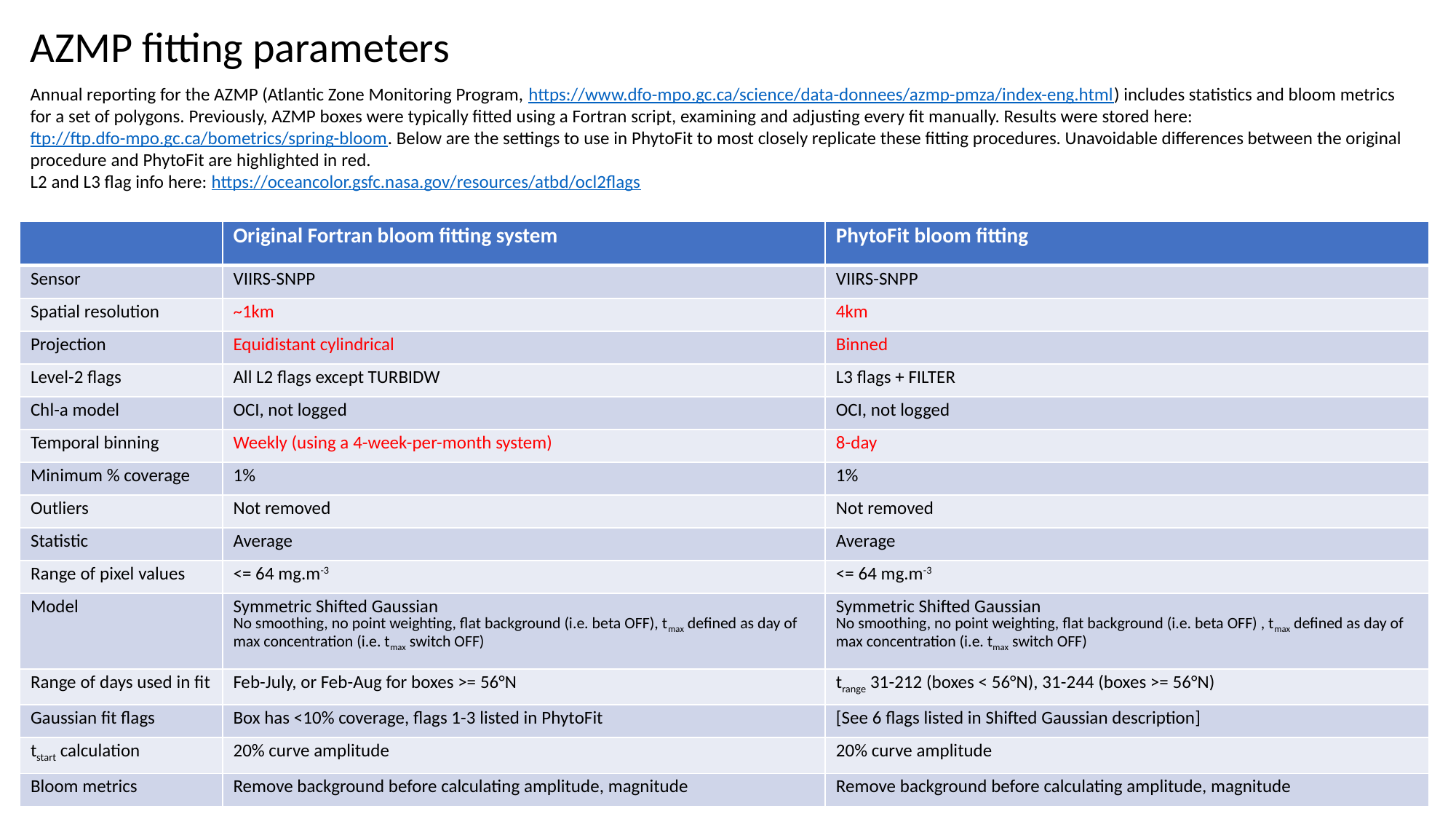

AZMP fitting parameters
Annual reporting for the AZMP (Atlantic Zone Monitoring Program, https://www.dfo-mpo.gc.ca/science/data-donnees/azmp-pmza/index-eng.html) includes statistics and bloom metrics for a set of polygons. Previously, AZMP boxes were typically fitted using a Fortran script, examining and adjusting every fit manually. Results were stored here: ftp://ftp.dfo-mpo.gc.ca/bometrics/spring-bloom. Below are the settings to use in PhytoFit to most closely replicate these fitting procedures. Unavoidable differences between the original procedure and PhytoFit are highlighted in red.
L2 and L3 flag info here: https://oceancolor.gsfc.nasa.gov/resources/atbd/ocl2flags
|  | Original Fortran bloom fitting system | PhytoFit bloom fitting |
| --- | --- | --- |
| Sensor | VIIRS-SNPP | VIIRS-SNPP |
| Spatial resolution | ~1km | 4km |
| Projection | Equidistant cylindrical | Binned |
| Level-2 flags | All L2 flags except TURBIDW | L3 flags + FILTER |
| Chl-a model | OCI, not logged | OCI, not logged |
| Temporal binning | Weekly (using a 4-week-per-month system) | 8-day |
| Minimum % coverage | 1% | 1% |
| Outliers | Not removed | Not removed |
| Statistic | Average | Average |
| Range of pixel values | <= 64 mg.m-3 | <= 64 mg.m-3 |
| Model | Symmetric Shifted Gaussian No smoothing, no point weighting, flat background (i.e. beta OFF), tmax defined as day of max concentration (i.e. tmax switch OFF) | Symmetric Shifted Gaussian No smoothing, no point weighting, flat background (i.e. beta OFF) , tmax defined as day of max concentration (i.e. tmax switch OFF) |
| Range of days used in fit | Feb-July, or Feb-Aug for boxes >= 56°N | trange 31-212 (boxes < 56°N), 31-244 (boxes >= 56°N) |
| Gaussian fit flags | Box has <10% coverage, flags 1-3 listed in PhytoFit | [See 6 flags listed in Shifted Gaussian description] |
| tstart calculation | 20% curve amplitude | 20% curve amplitude |
| Bloom metrics | Remove background before calculating amplitude, magnitude | Remove background before calculating amplitude, magnitude |